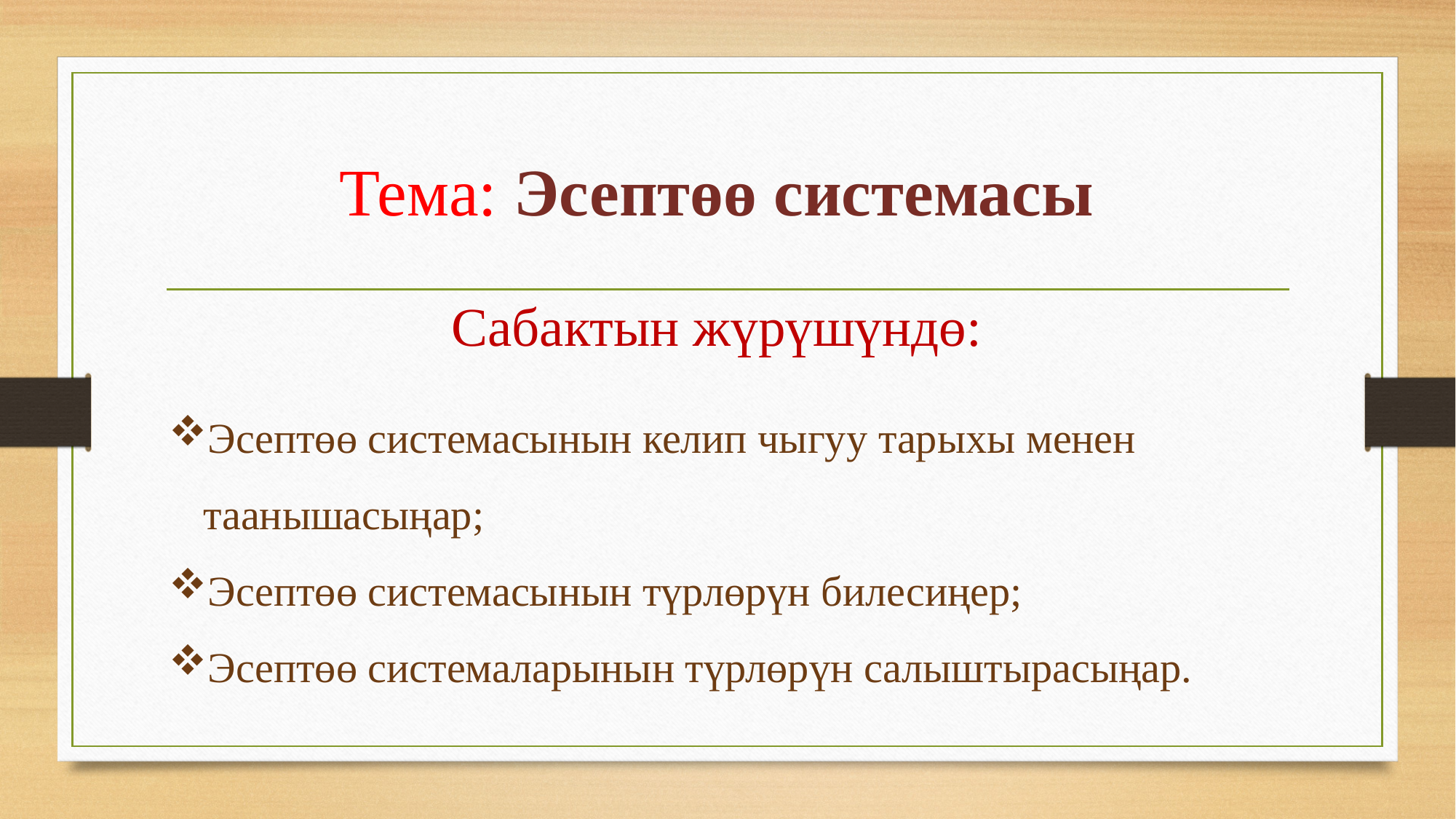

# Тема: Эсептөө системасы
Сабактын жүрүшүндө:
Эсептөө системасынын келип чыгуу тарыхы менен таанышасыңар;
Эсептөө системасынын түрлөрүн билесиңер;
Эсептөө системаларынын түрлөрүн салыштырасыңар.